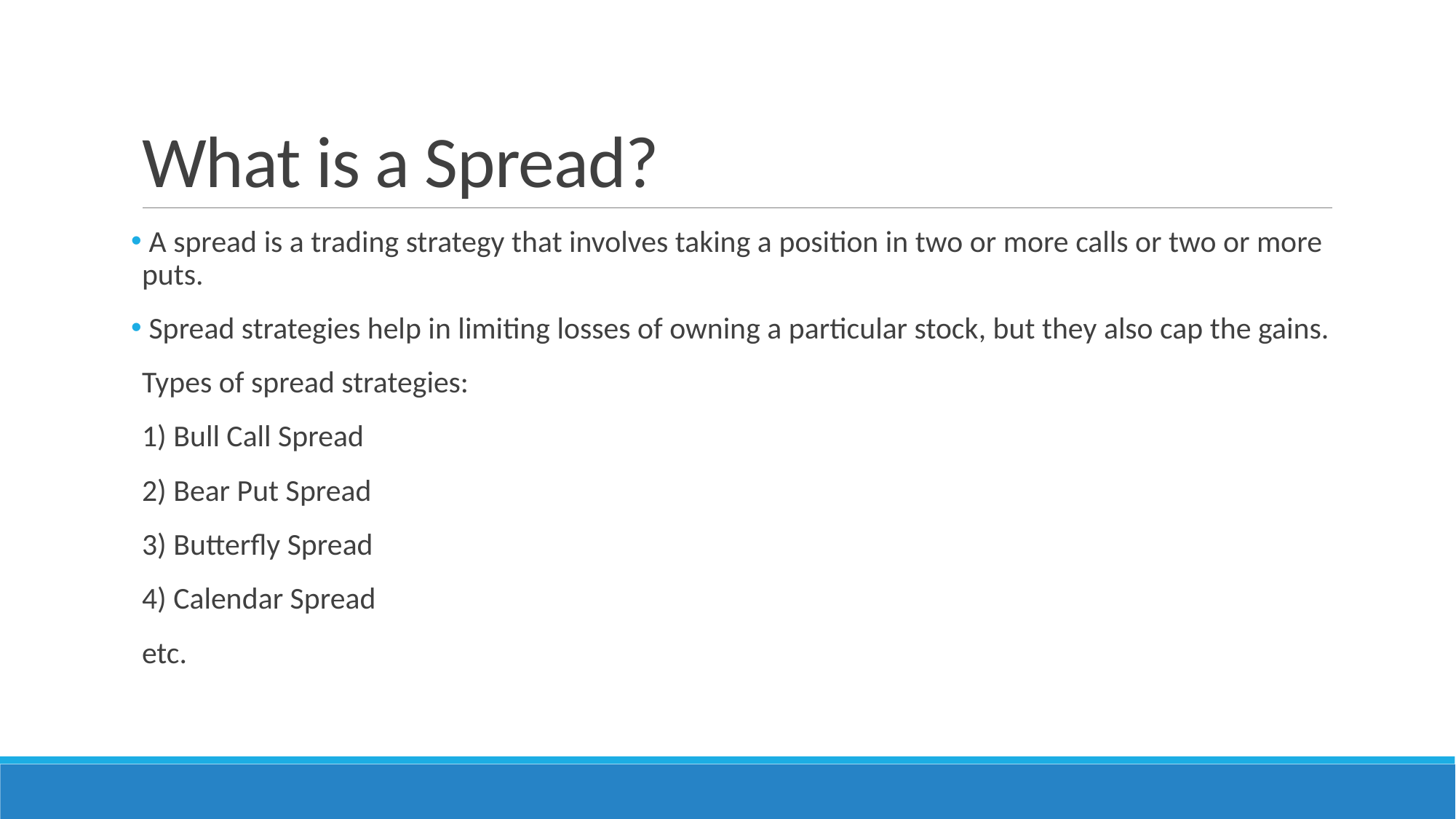

# What is a Spread?
 A spread is a trading strategy that involves taking a position in two or more calls or two or more puts.
 Spread strategies help in limiting losses of owning a particular stock, but they also cap the gains.
Types of spread strategies:
1) Bull Call Spread
2) Bear Put Spread
3) Butterfly Spread
4) Calendar Spread
etc.